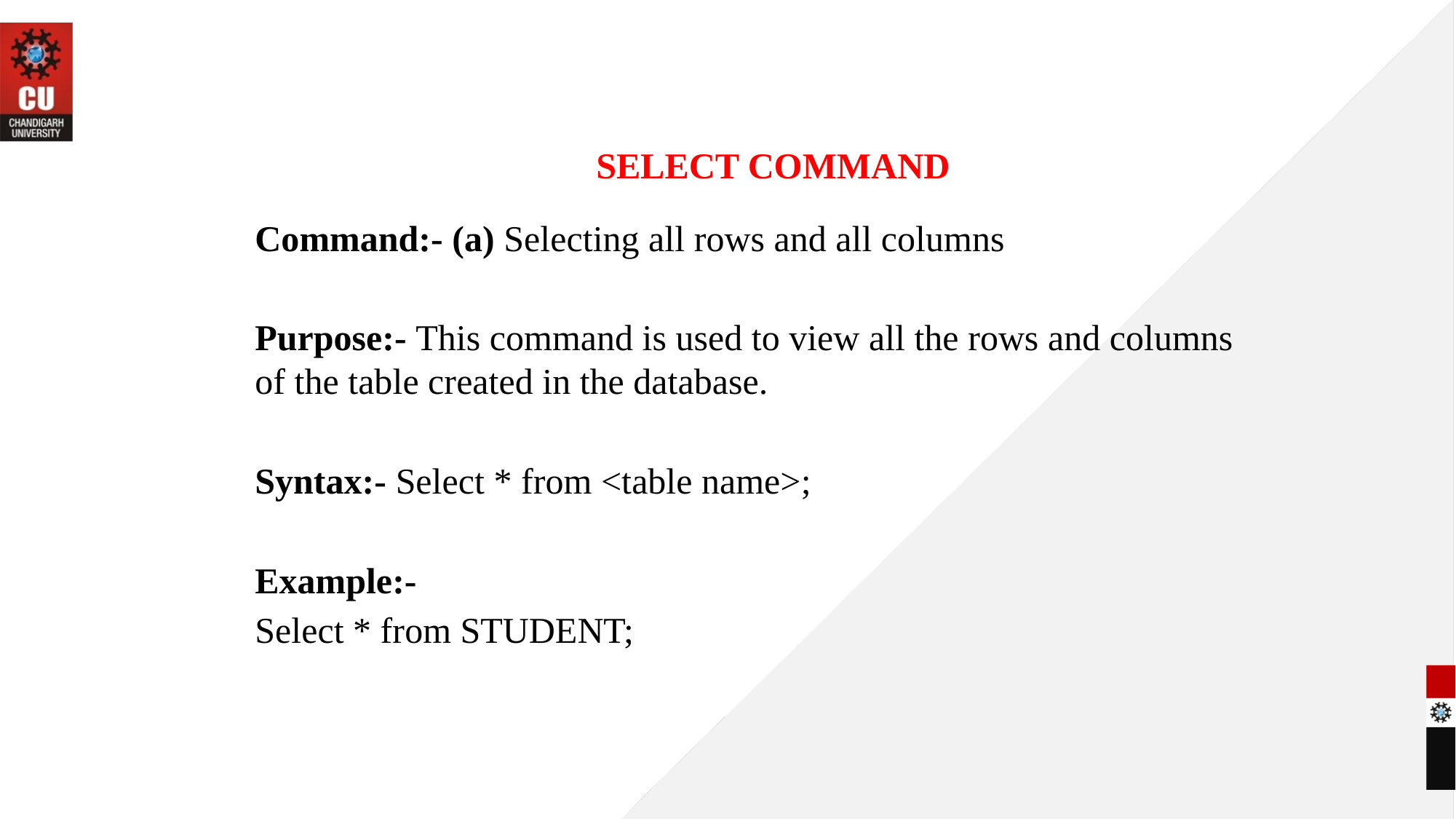

# SELECT COMMAND
Command:- (a) Selecting all rows and all columns

Purpose:- This command is used to view all the rows and columns of the table created in the database.

Syntax:- Select * from <table name>;

Example:-
Select * from STUDENT;